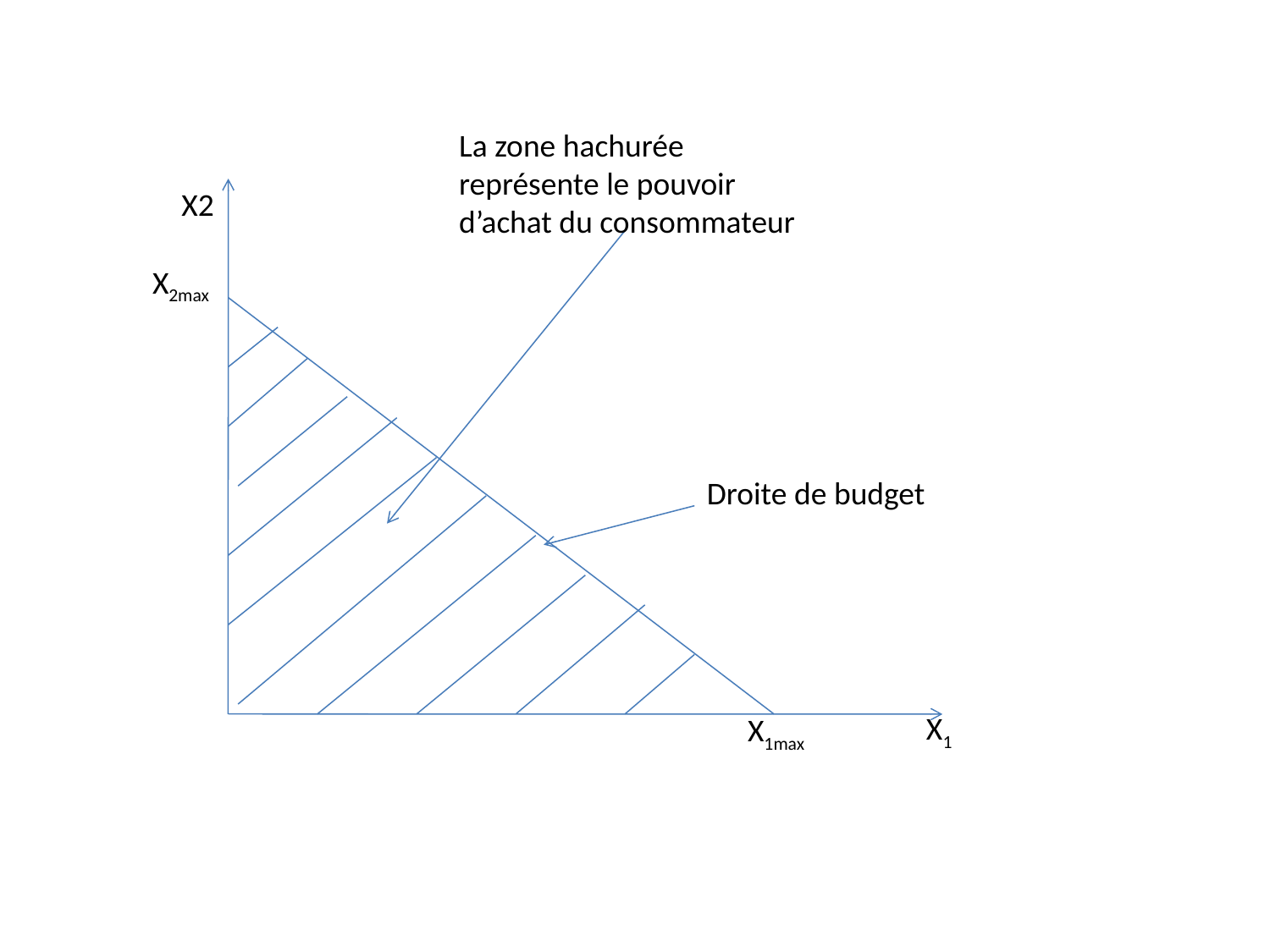

La zone hachurée représente le pouvoir  d’achat du consommateur
X2
X2max
Droite de budget
X1
X1max